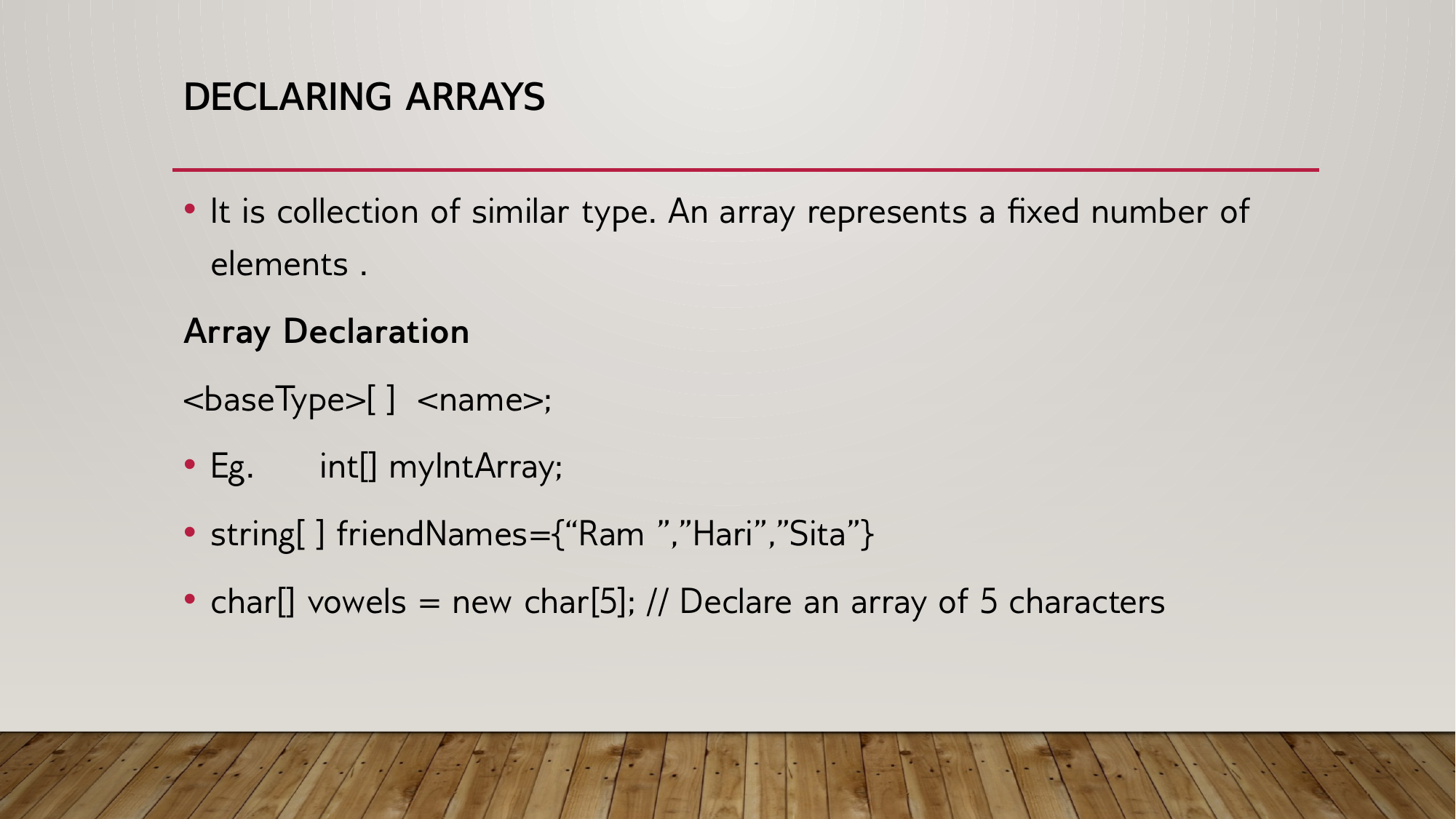

# Declaring Arrays
It is collection of similar type. An array represents a fixed number of elements .
Array Declaration
<baseType>[ ]  <name>;
Eg.	int[] myIntArray;
string[ ] friendNames={“Ram ”,”Hari”,”Sita”}
char[] vowels = new char[5]; // Declare an array of 5 characters